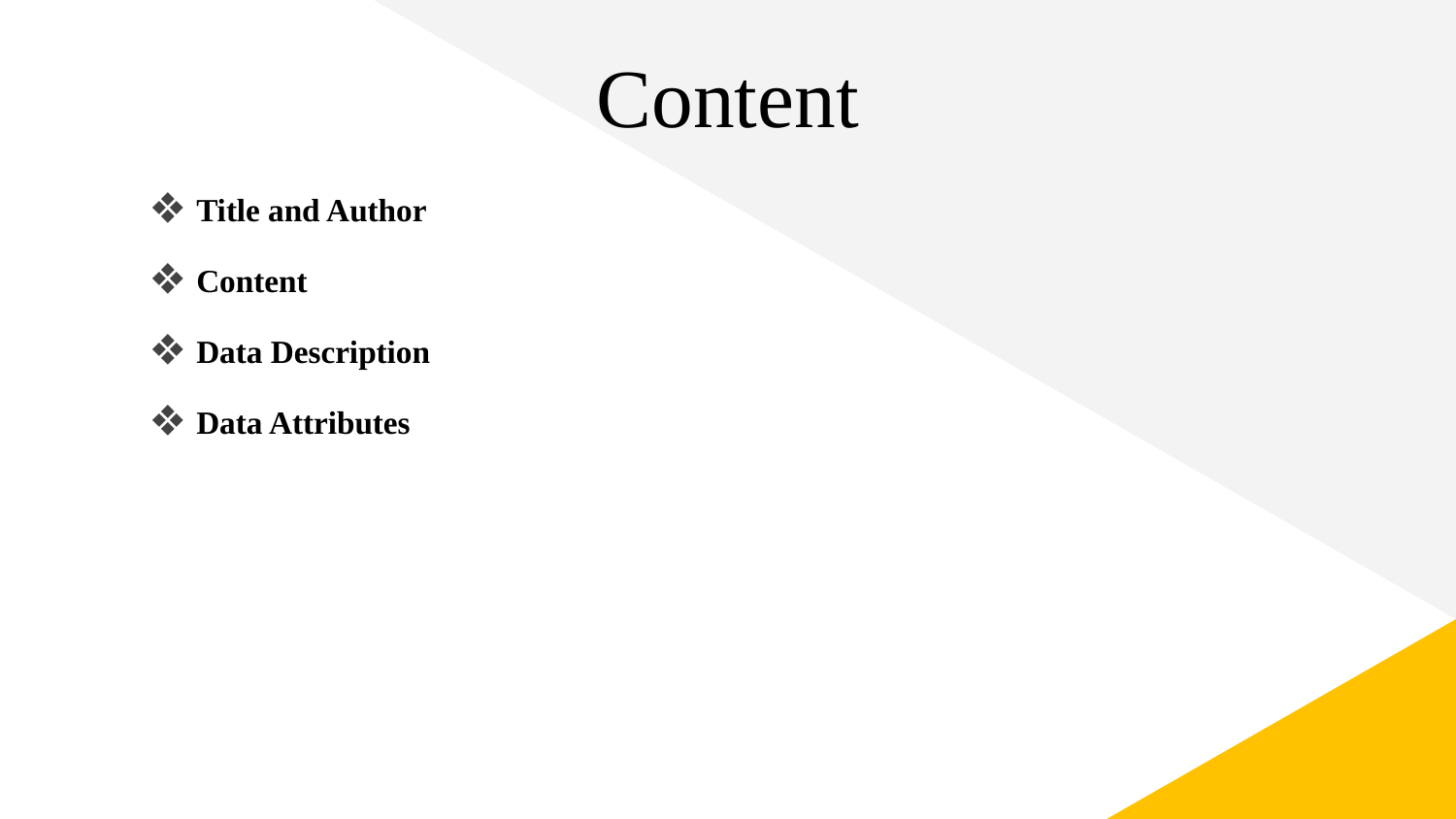

# Content
Title and Author
Content
Data Description
Data Attributes